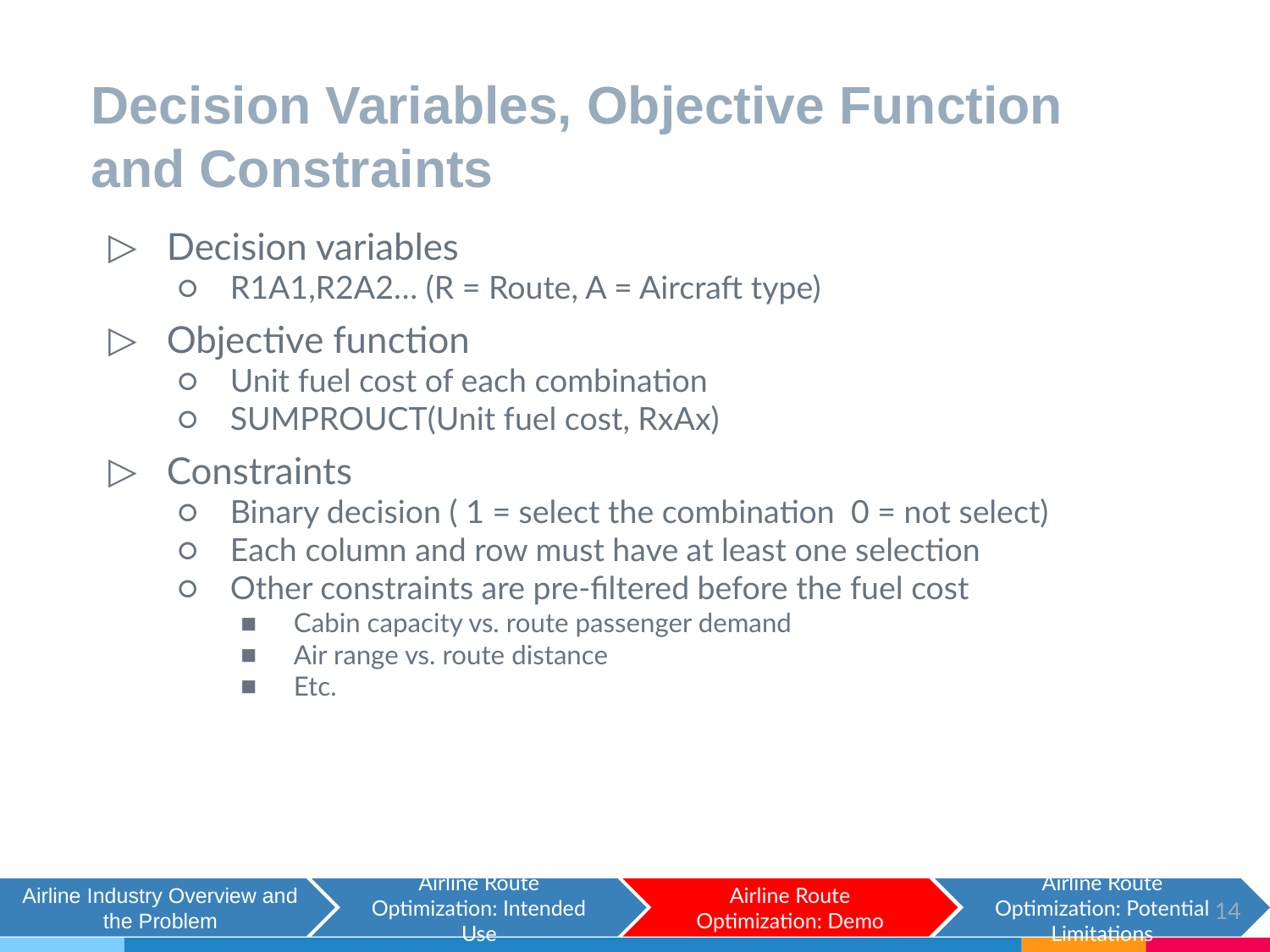

# Decision Variables, Objective Function and Constraints

Decision variables
R1A1,R2A2… (R = Route, A = Aircraft type)
Objective function
Unit fuel cost of each combination
SUMPROUCT(Unit fuel cost, RxAx)
Constraints
Binary decision ( 1 = select the combination  0 = not select)
Each column and row must have at least one selection
Other constraints are pre-filtered before the fuel cost
Cabin capacity vs. route passenger demand
Air range vs. route distance
Etc.
Airline Industry Overview and the Problem
Airline Route Optimization: Intended Use
Airline Route Optimization: Demo
Airline Route Optimization: Potential Limitations
14